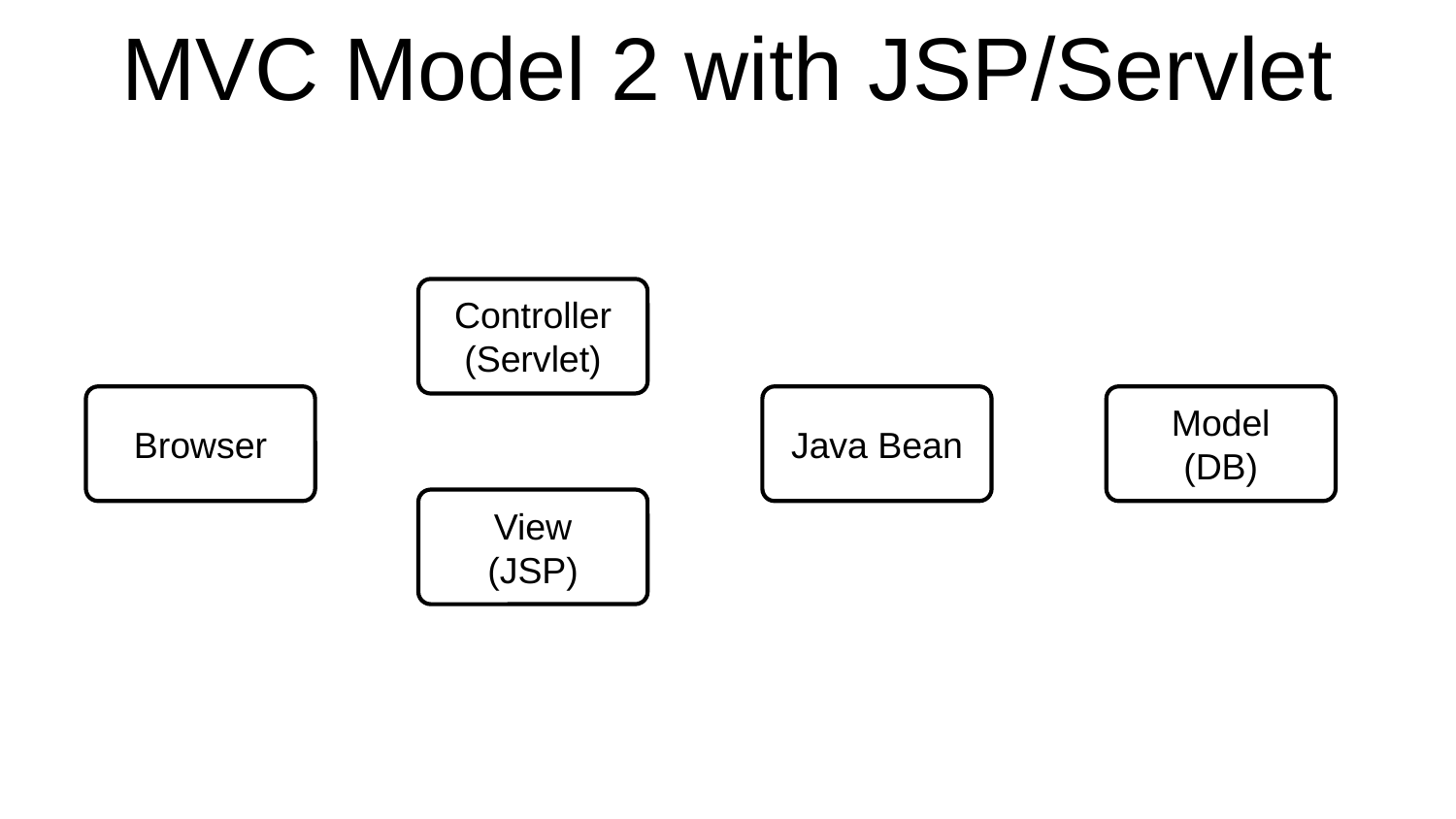

# MVC Model 2 with JSP/Servlet
Controller
(Servlet)
Browser
Java Bean
Model
(DB)
View
(JSP)